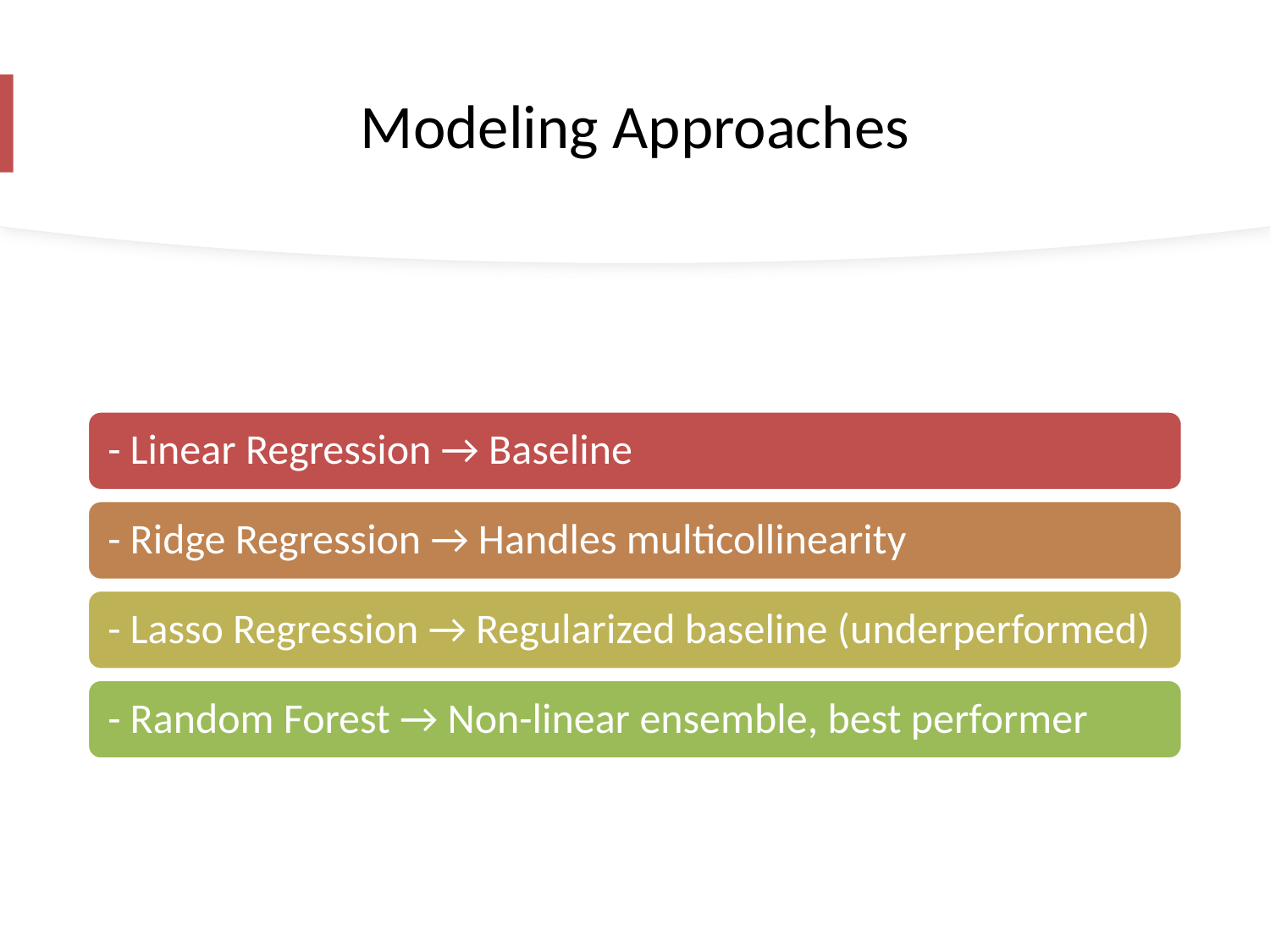

# Modeling Approaches

- Linear Regression → Baseline
- Ridge Regression → Handles multicollinearity
- Lasso Regression → Regularized baseline (underperformed)
- Random Forest → Non-linear ensemble, best performer